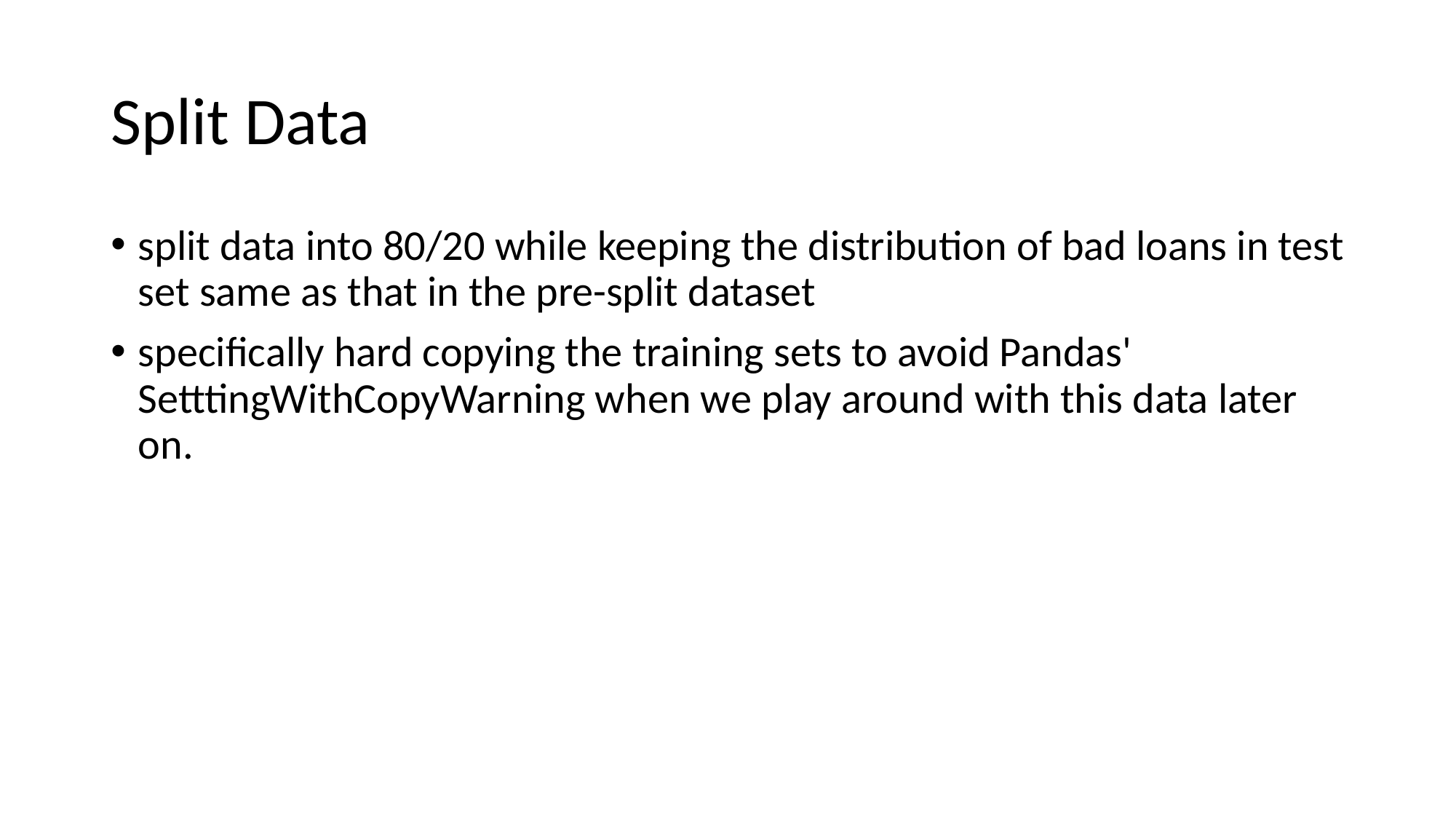

# Split Data
split data into 80/20 while keeping the distribution of bad loans in test set same as that in the pre-split dataset
specifically hard copying the training sets to avoid Pandas' SetttingWithCopyWarning when we play around with this data later on.